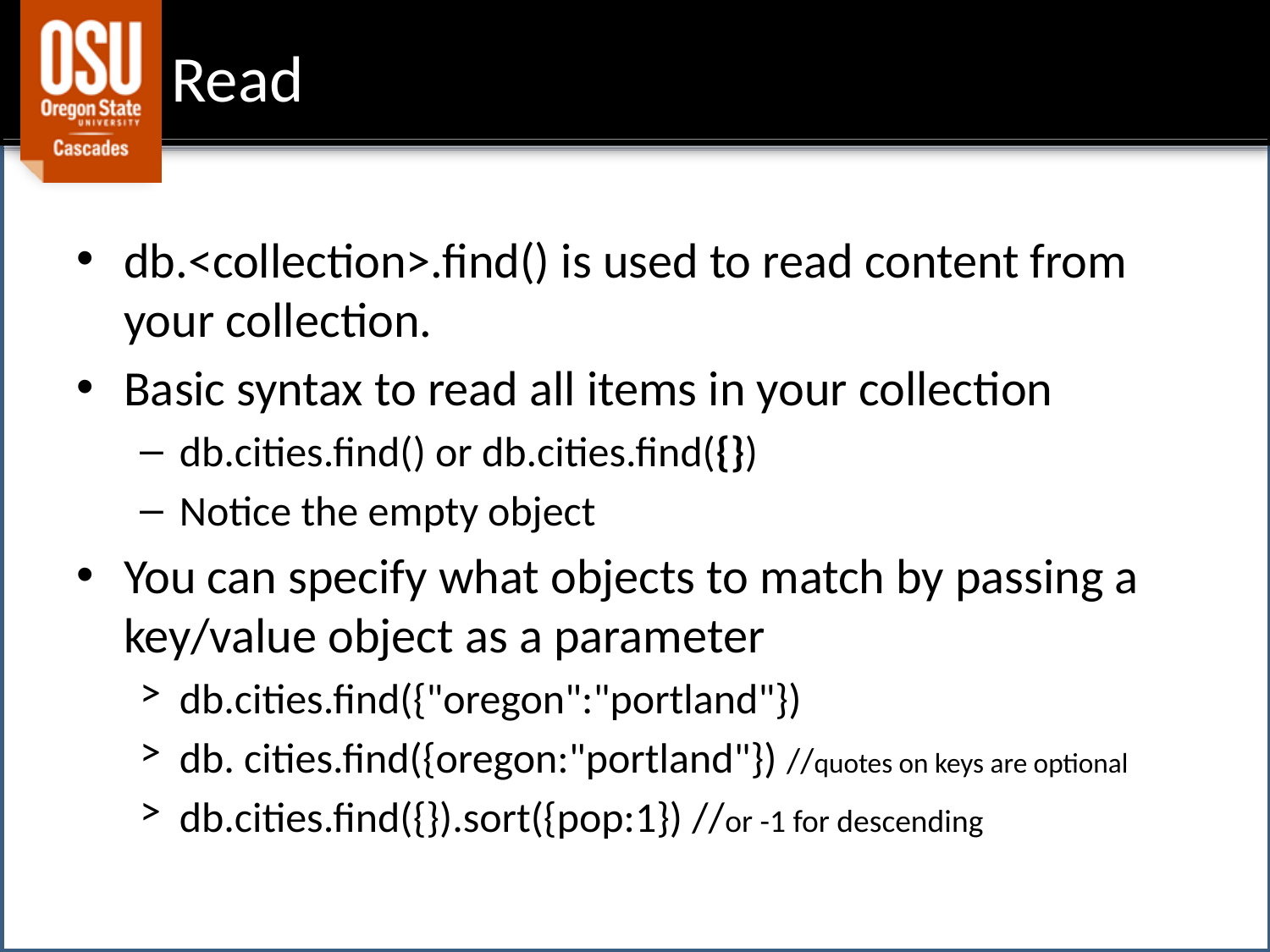

# Read
db.<collection>.find() is used to read content from your collection.
Basic syntax to read all items in your collection
db.cities.find() or db.cities.find({})
Notice the empty object
You can specify what objects to match by passing a key/value object as a parameter
db.cities.find({"oregon":"portland"})
db. cities.find({oregon:"portland"}) //quotes on keys are optional
db.cities.find({}).sort({pop:1}) //or -1 for descending